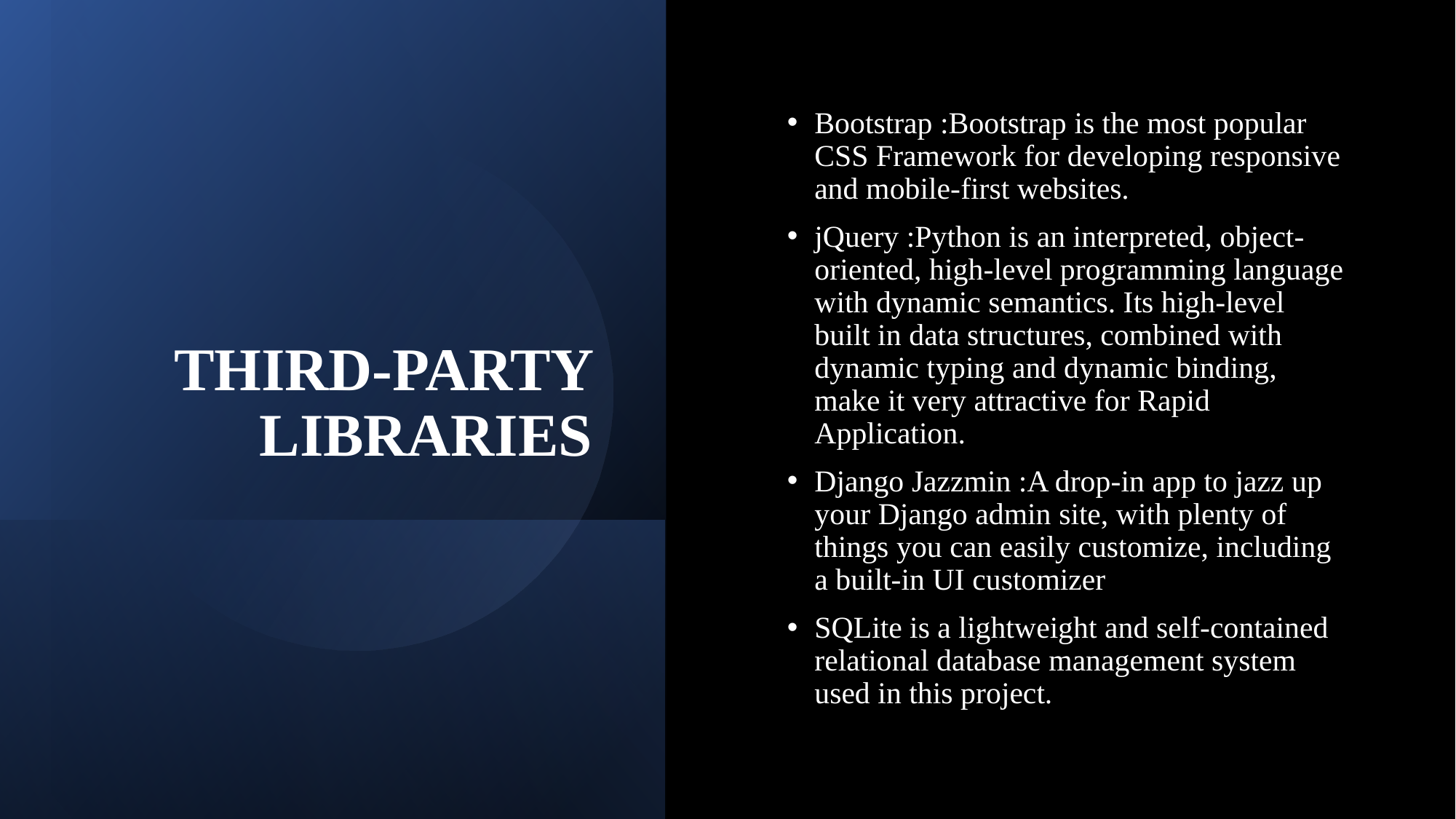

# THIRD-PARTY LIBRARIES

Bootstrap :Bootstrap is the most popular CSS Framework for developing responsive and mobile-first websites.
jQuery :Python is an interpreted, object-oriented, high-level programming language with dynamic semantics. Its high-level built in data structures, combined with dynamic typing and dynamic binding, make it very attractive for Rapid Application.
Django Jazzmin :A drop-in app to jazz up your Django admin site, with plenty of things you can easily customize, including a built-in UI customizer
SQLite is a lightweight and self-contained relational database management system used in this project.